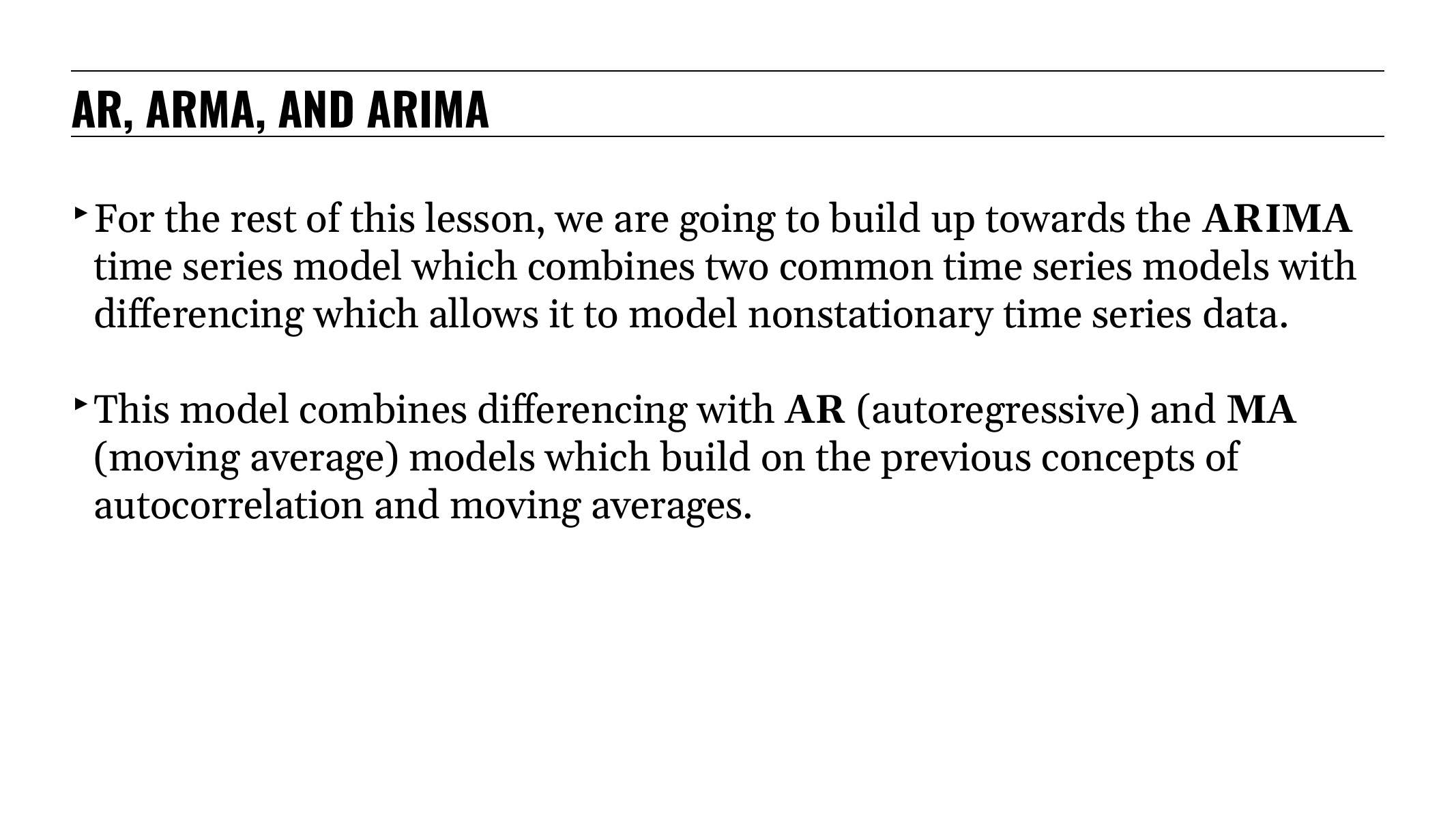

AR, ARMA, AND ARIMA

For the rest of this lesson, we are going to build up towards the ARIMA time series model which combines two common time series models with differencing which allows it to model nonstationary time series data.

This model combines differencing with AR (autoregressive) and MA (moving average) models which build on the previous concepts of autocorrelation and moving averages.